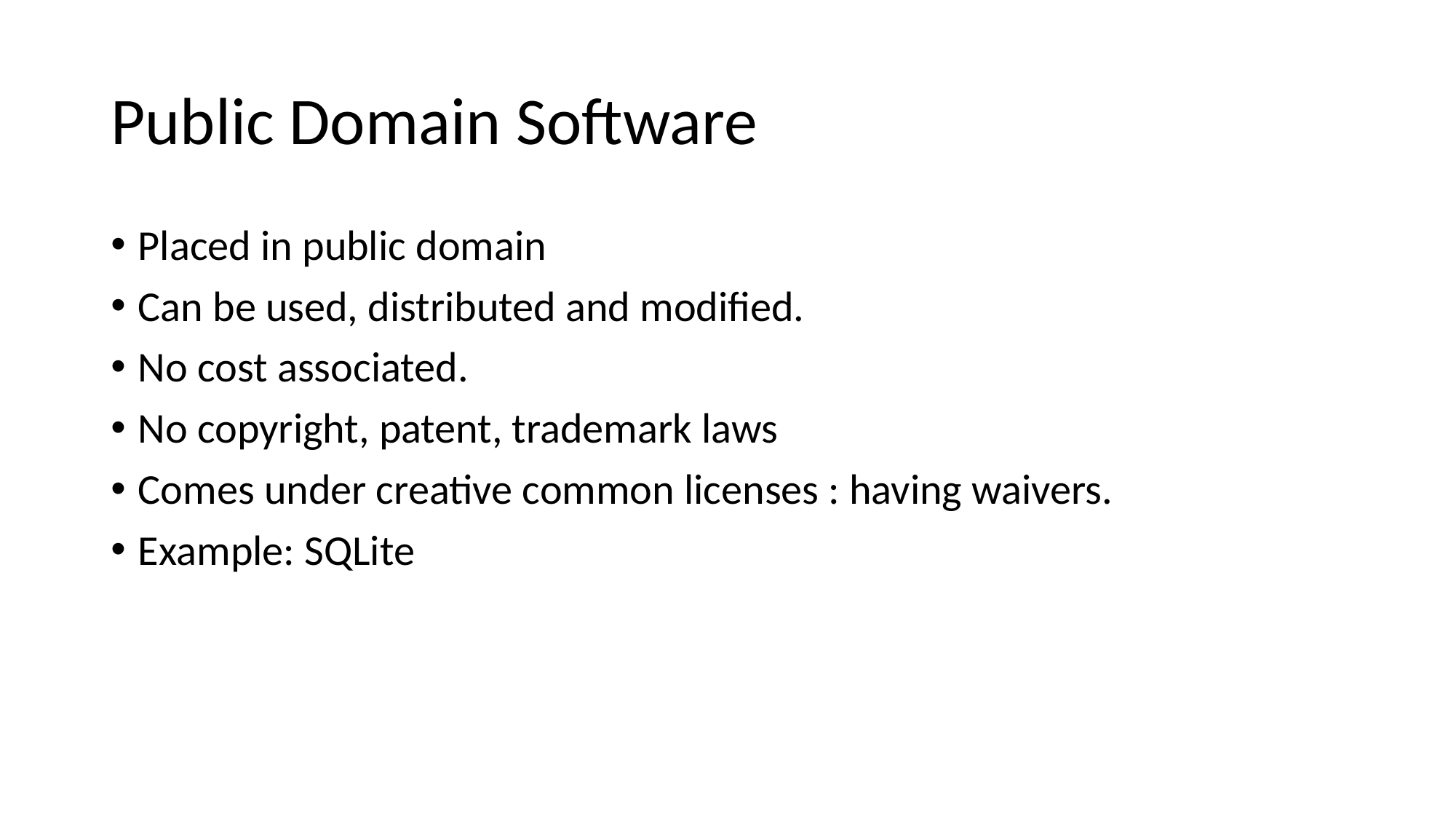

# Public Domain Software
Placed in public domain
Can be used, distributed and modified.
No cost associated.
No copyright, patent, trademark laws
Comes under creative common licenses : having waivers.
Example: SQLite